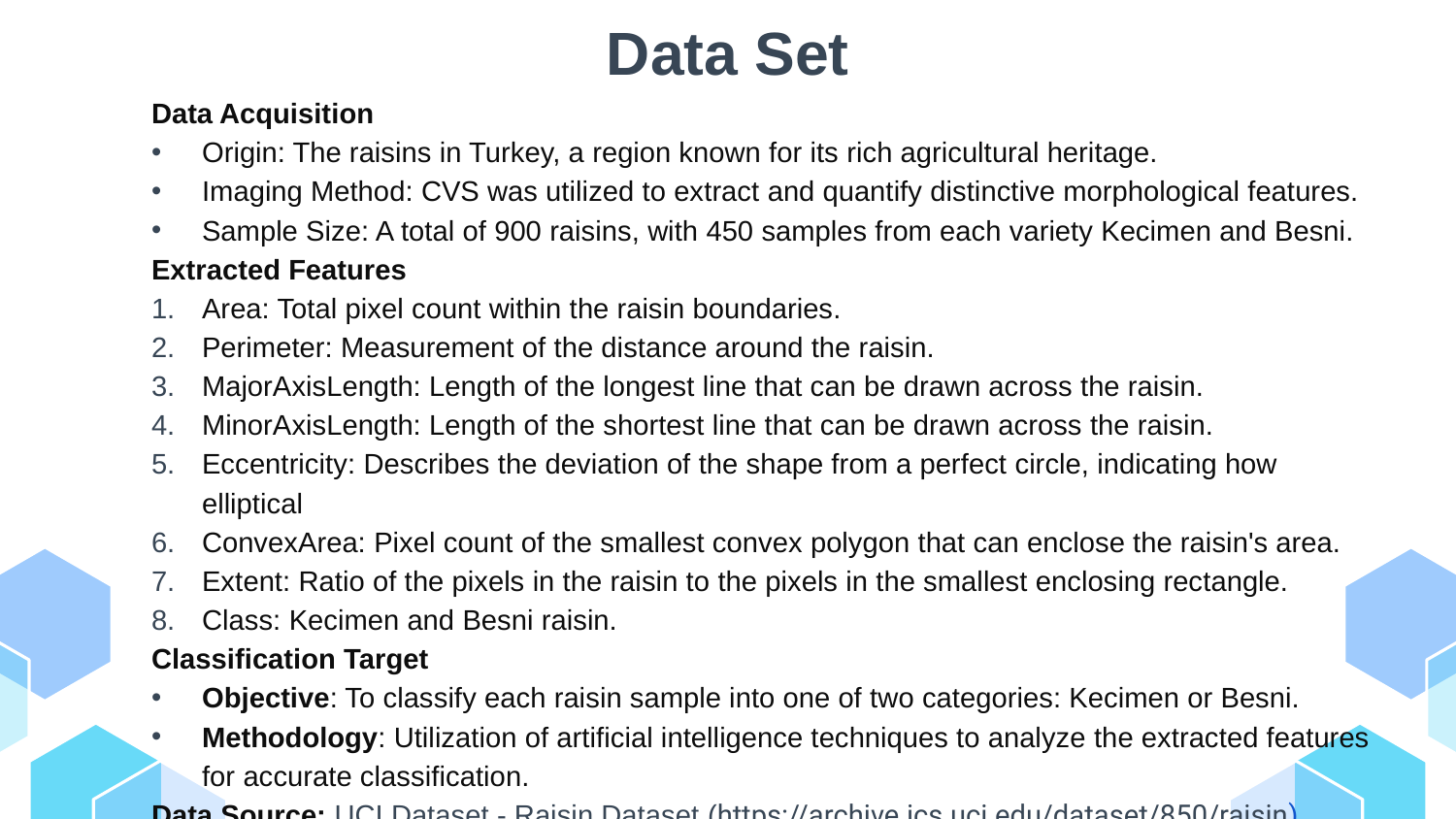

# Data Set
Data Acquisition
Origin: The raisins in Turkey, a region known for its rich agricultural heritage.
Imaging Method: CVS was utilized to extract and quantify distinctive morphological features.
Sample Size: A total of 900 raisins, with 450 samples from each variety Kecimen and Besni.
Extracted Features
Area: Total pixel count within the raisin boundaries.
Perimeter: Measurement of the distance around the raisin.
MajorAxisLength: Length of the longest line that can be drawn across the raisin.
MinorAxisLength: Length of the shortest line that can be drawn across the raisin.
Eccentricity: Describes the deviation of the shape from a perfect circle, indicating how elliptical
ConvexArea: Pixel count of the smallest convex polygon that can enclose the raisin's area.
Extent: Ratio of the pixels in the raisin to the pixels in the smallest enclosing rectangle.
Class: Kecimen and Besni raisin.
Classification Target
Objective: To classify each raisin sample into one of two categories: Kecimen or Besni.
Methodology: Utilization of artificial intelligence techniques to analyze the extracted features for accurate classification.
Data Source: UCI Dataset - Raisin Dataset (https://archive.ics.uci.edu/dataset/850/raisin)